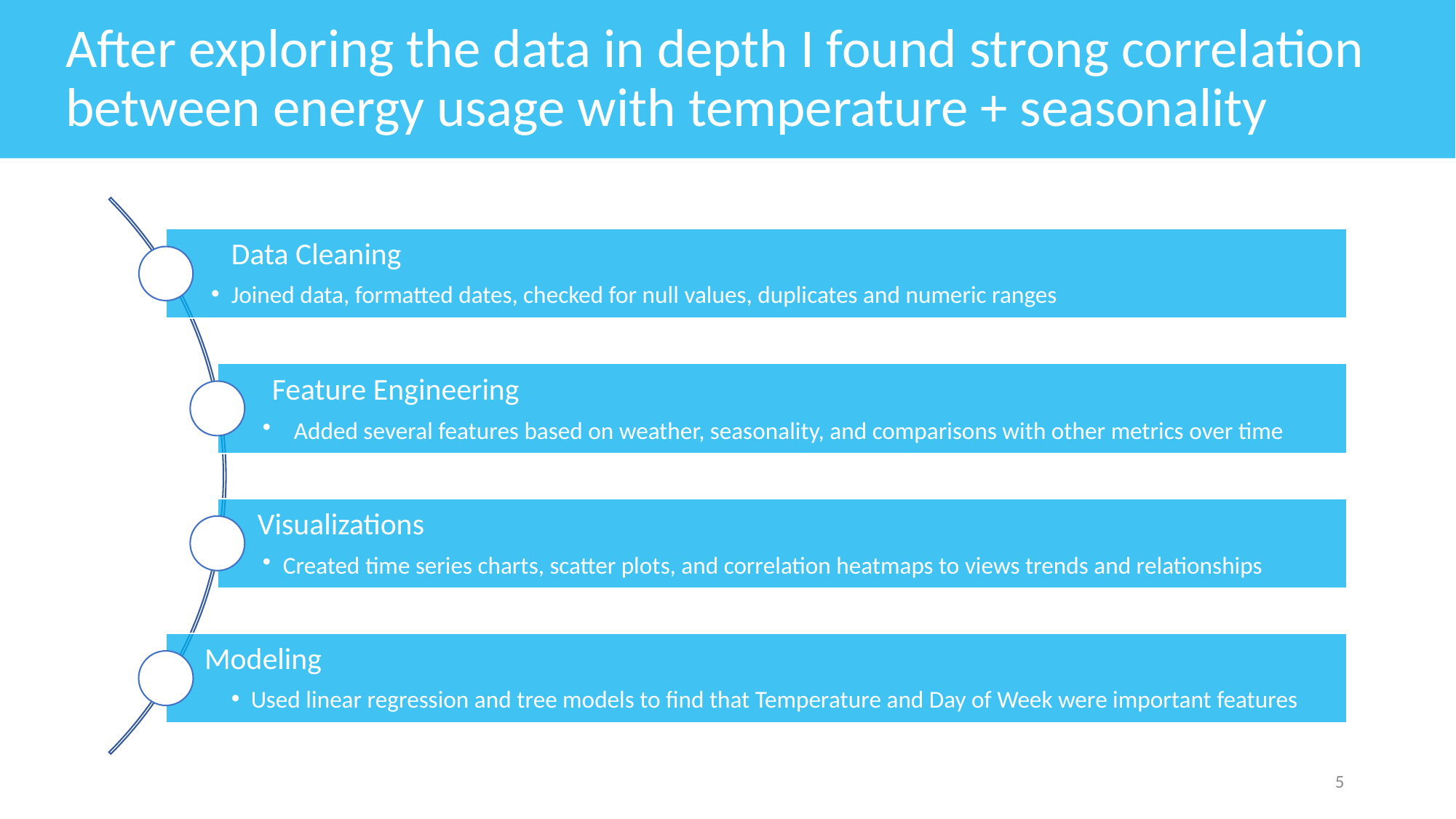

After exploring the data in depth I found strong correlation between energy usage with temperature + seasonality
Data Cleaning
Joined data, formatted dates, checked for null values, duplicates and numeric ranges
      Feature Engineering
  Added several features based on weather, seasonality, and comparisons with other metrics over time
    Visualizations
Created time series charts, scatter plots, and correlation heatmaps to views trends and relationships
    Modeling
  Used linear regression and tree models to find that Temperature and Day of Week were important features
5